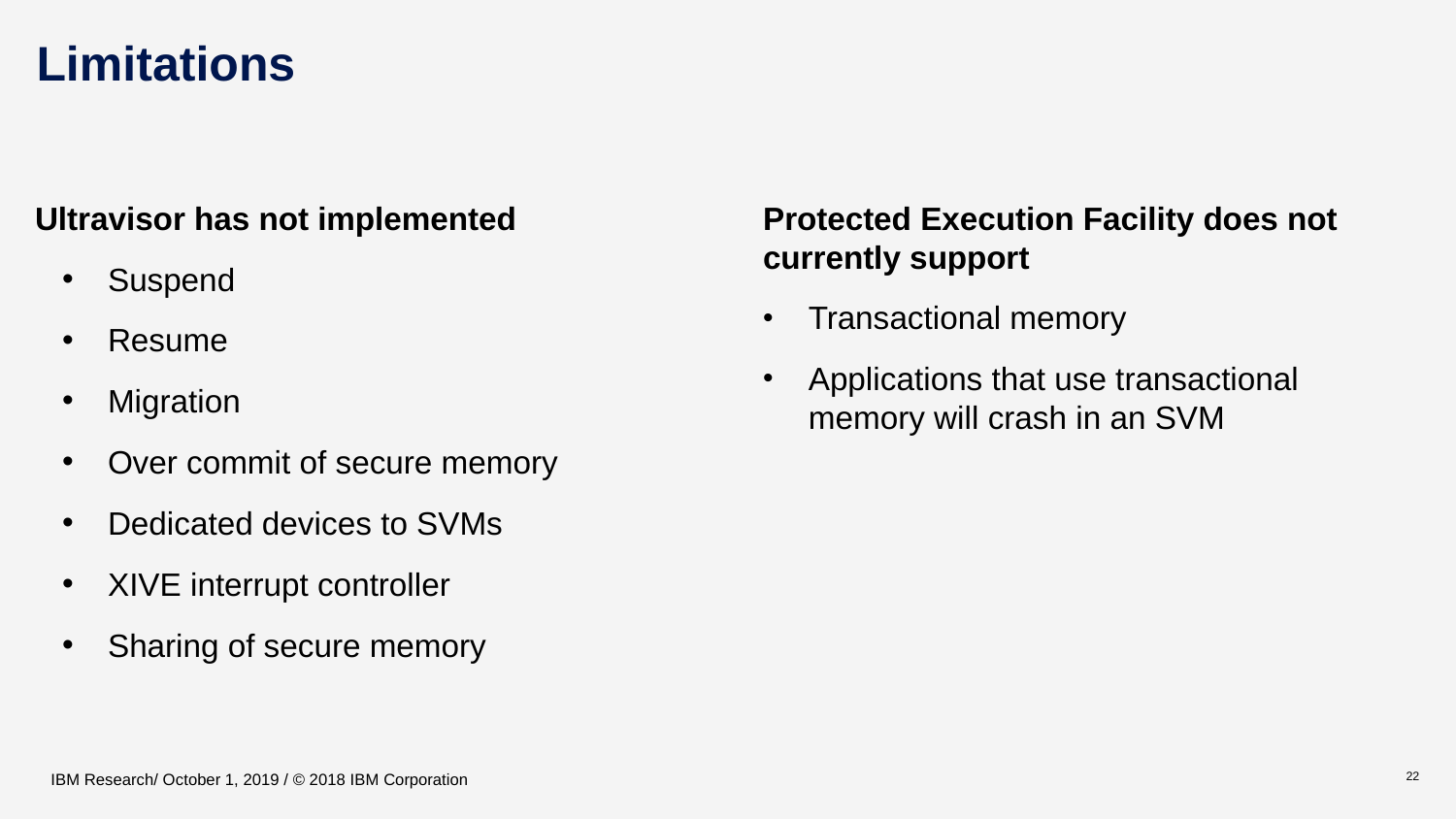

# Limitations
Ultravisor has not implemented
Suspend
Resume
Migration
Over commit of secure memory
Dedicated devices to SVMs
XIVE interrupt controller
Sharing of secure memory
Protected Execution Facility does not currently support
Transactional memory
Applications that use transactional memory will crash in an SVM
IBM Research/ October 1, 2019 / © 2018 IBM Corporation
22